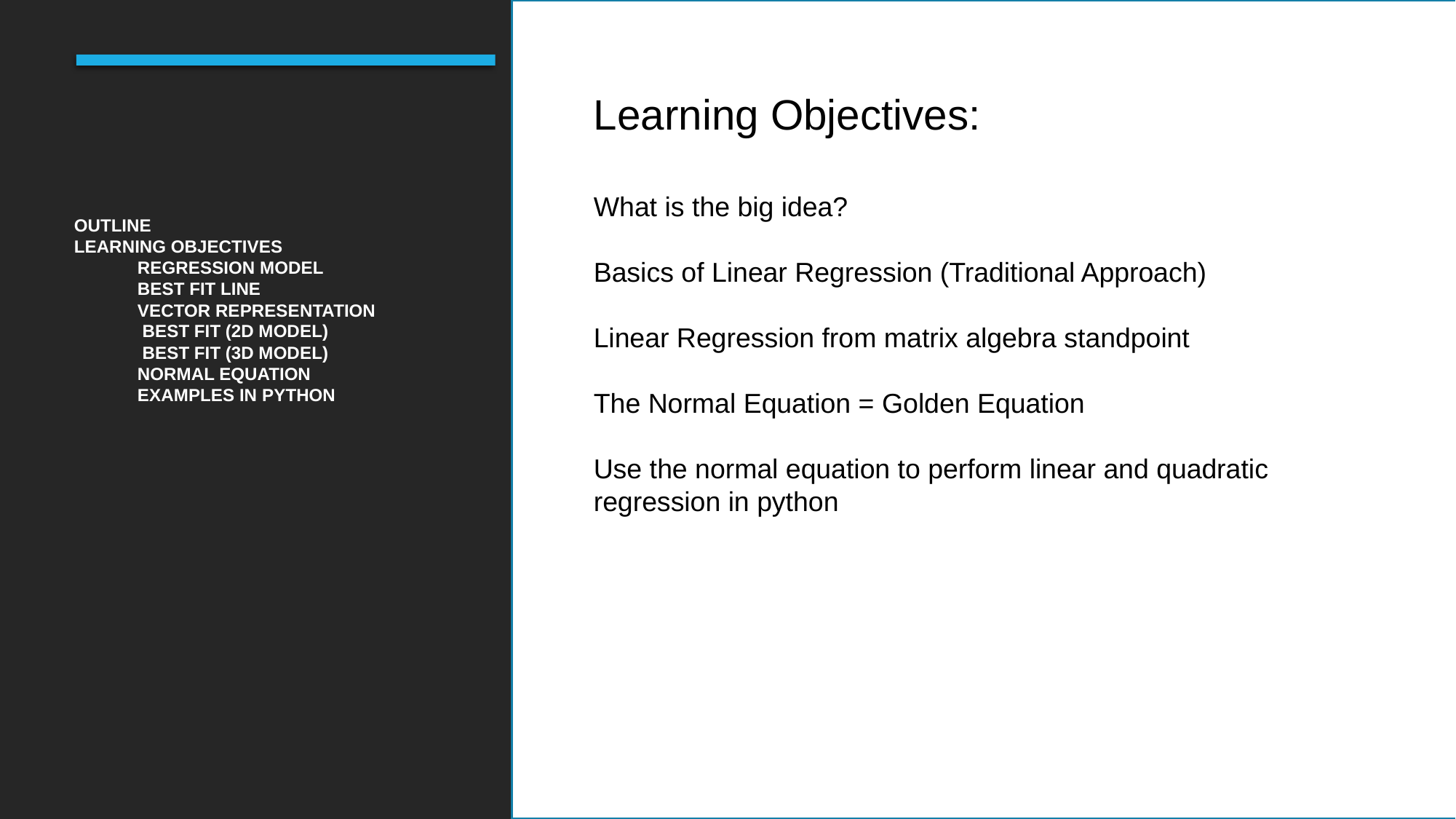

Learning Objectives:

What is the big idea?

Basics of Linear Regression (Traditional Approach)

Linear Regression from matrix algebra standpoint

The Normal Equation = Golden Equation

Use the normal equation to perform linear and quadratic regression in python

# Outline Learning objectives regression model best fit line Vector Representation BEST FIT (2D Model) Best FIT (3D Model) Normal Equation Examples in python